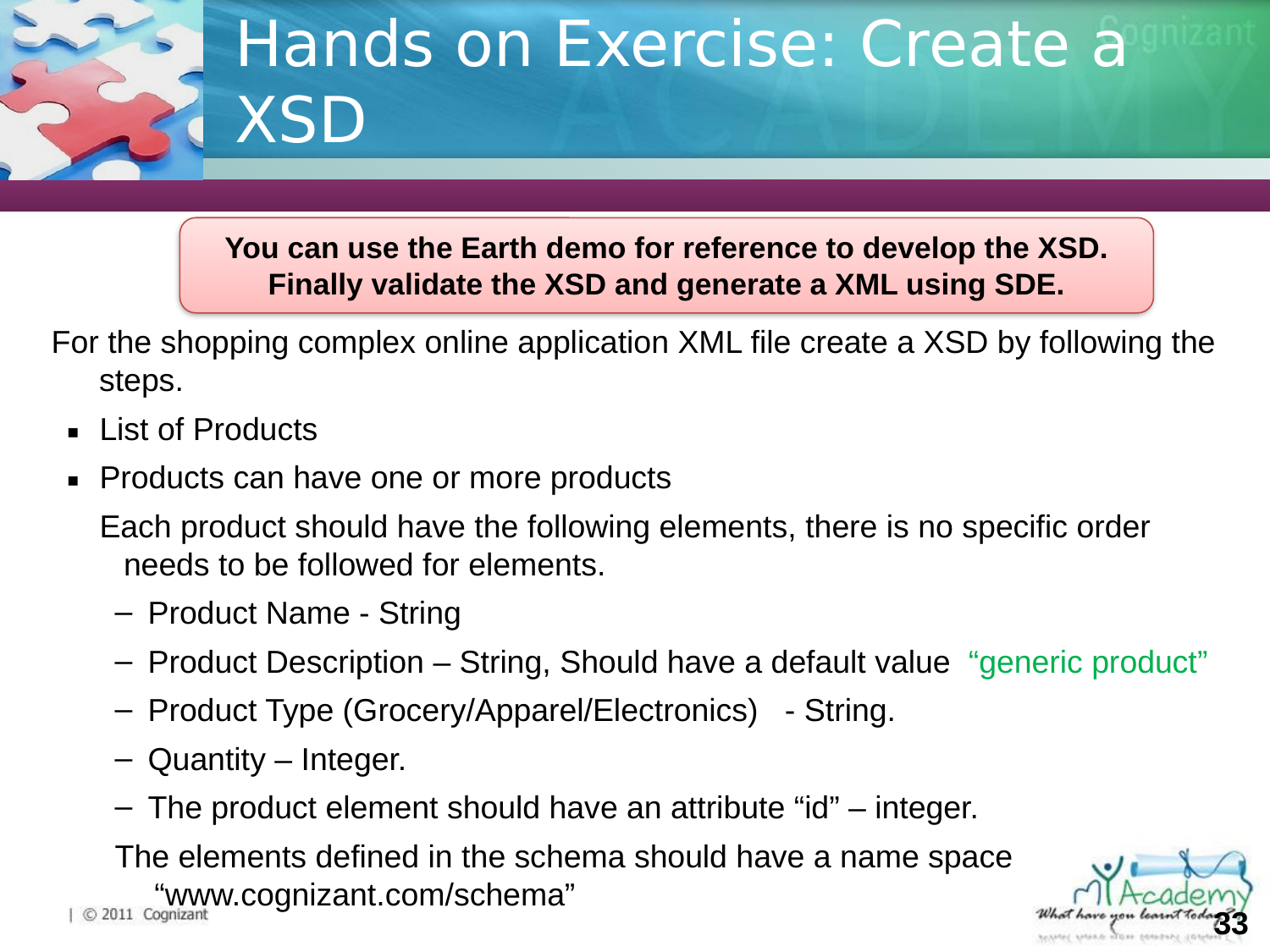

# Hands on Exercise: Create a XSD
You can use the Earth demo for reference to develop the XSD. Finally validate the XSD and generate a XML using SDE.
For the shopping complex online application XML file create a XSD by following the steps.
List of Products
Products can have one or more products
Each product should have the following elements, there is no specific order needs to be followed for elements.
Product Name - String
Product Description – String, Should have a default value  “generic product”
Product Type (Grocery/Apparel/Electronics)   - String.
Quantity – Integer.
The product element should have an attribute “id” – integer.
The elements defined in the schema should have a name space “www.cognizant.com/schema”
33